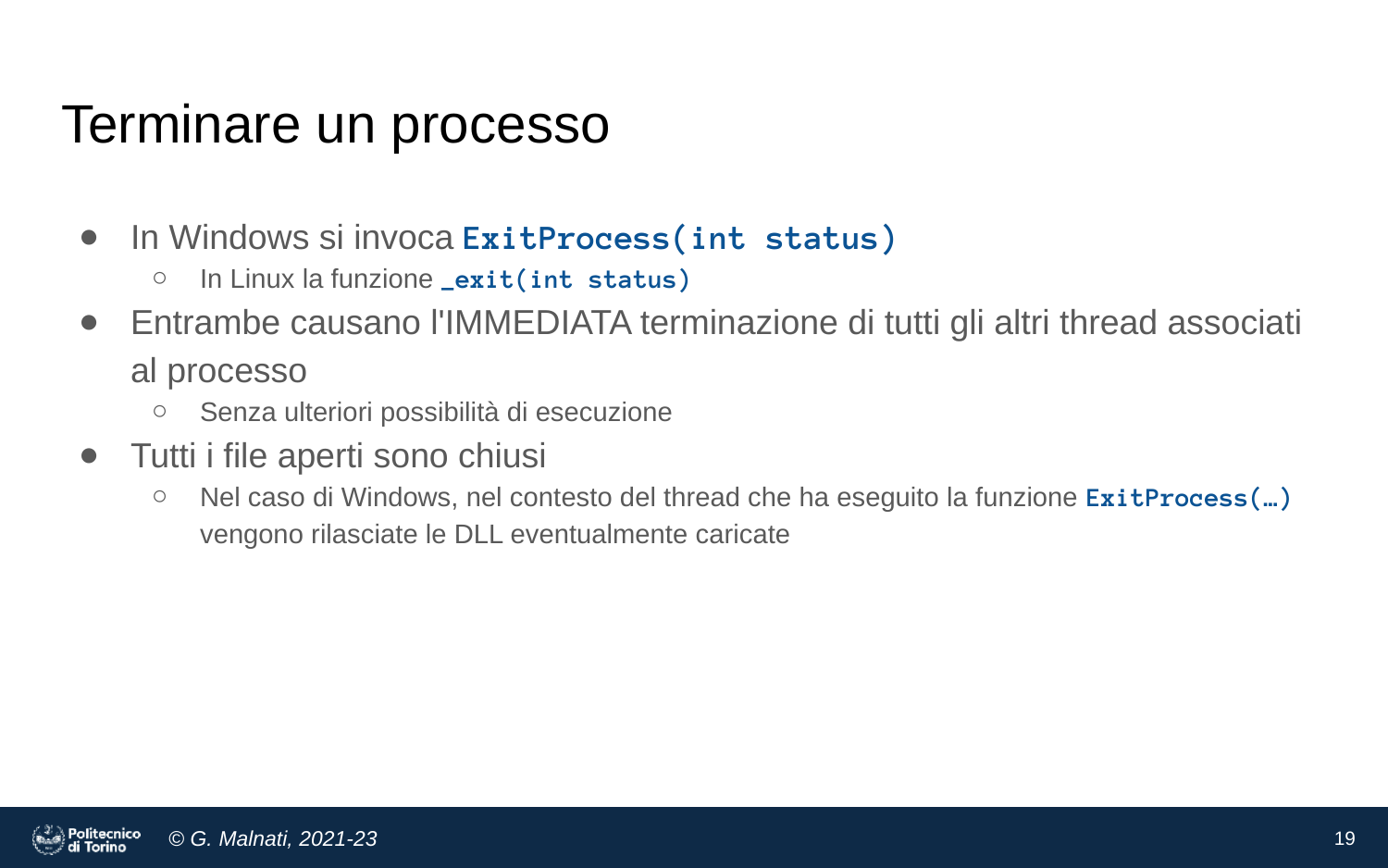

# Terminare un processo
In Windows si invoca ExitProcess(int status)
In Linux la funzione _exit(int status)
Entrambe causano l'IMMEDIATA terminazione di tutti gli altri thread associati al processo
Senza ulteriori possibilità di esecuzione
Tutti i file aperti sono chiusi
Nel caso di Windows, nel contesto del thread che ha eseguito la funzione ExitProcess(…) vengono rilasciate le DLL eventualmente caricate
19